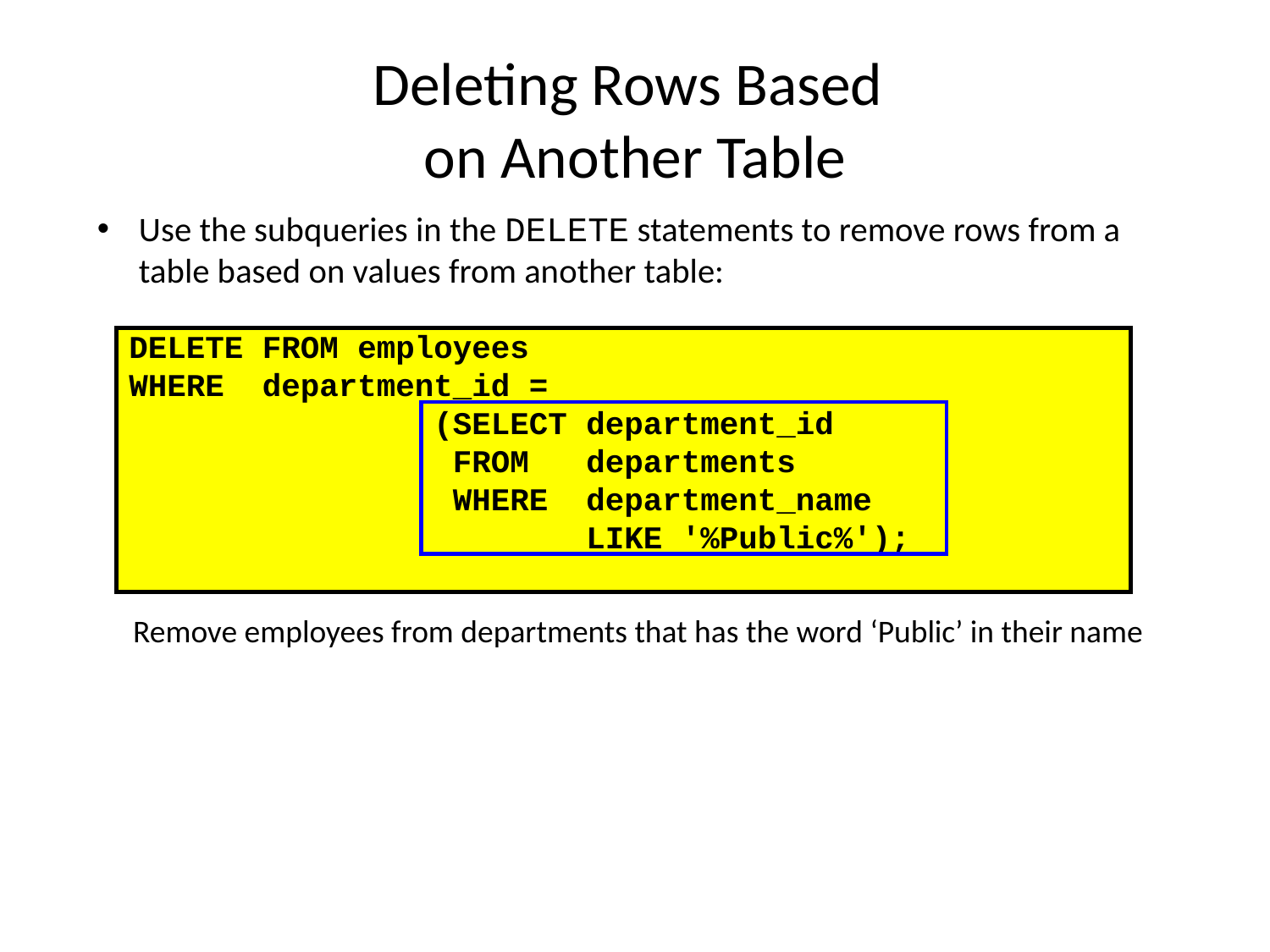

# Deleting Rows Based on Another Table
Use the subqueries in the DELETE statements to remove rows from a table based on values from another table:
DELETE FROM employees
WHERE  department_id =
                (SELECT department_id
                 FROM   departments
                 WHERE  department_name
                        LIKE '%Public%');

Remove employees from departments that has the word ‘Public’ in their name